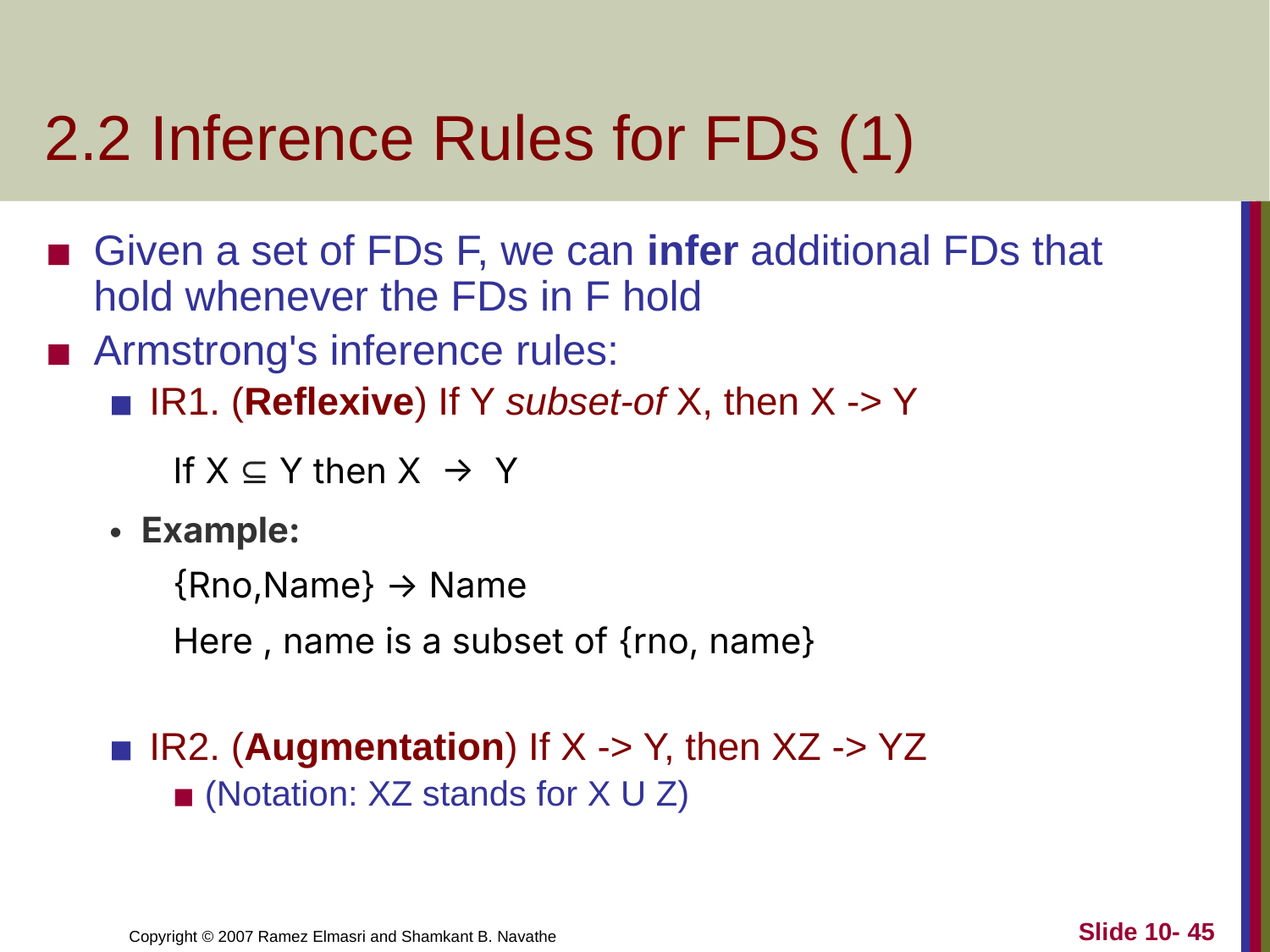

# 2.2 Inference Rules for FDs (1)
Given a set of FDs F, we can infer additional FDs that hold whenever the FDs in F hold
Armstrong's inference rules:
IR1. (Reflexive) If Y subset-of X, then X -> Y
	If X ⊆ Y then X  →  Y
Example:
  	{Rno,Name} -> Name
  	Here , name is a subset of {rno, name}

IR2. (Augmentation) If X -> Y, then XZ -> YZ
(Notation: XZ stands for X U Z)
Slide 10- 45